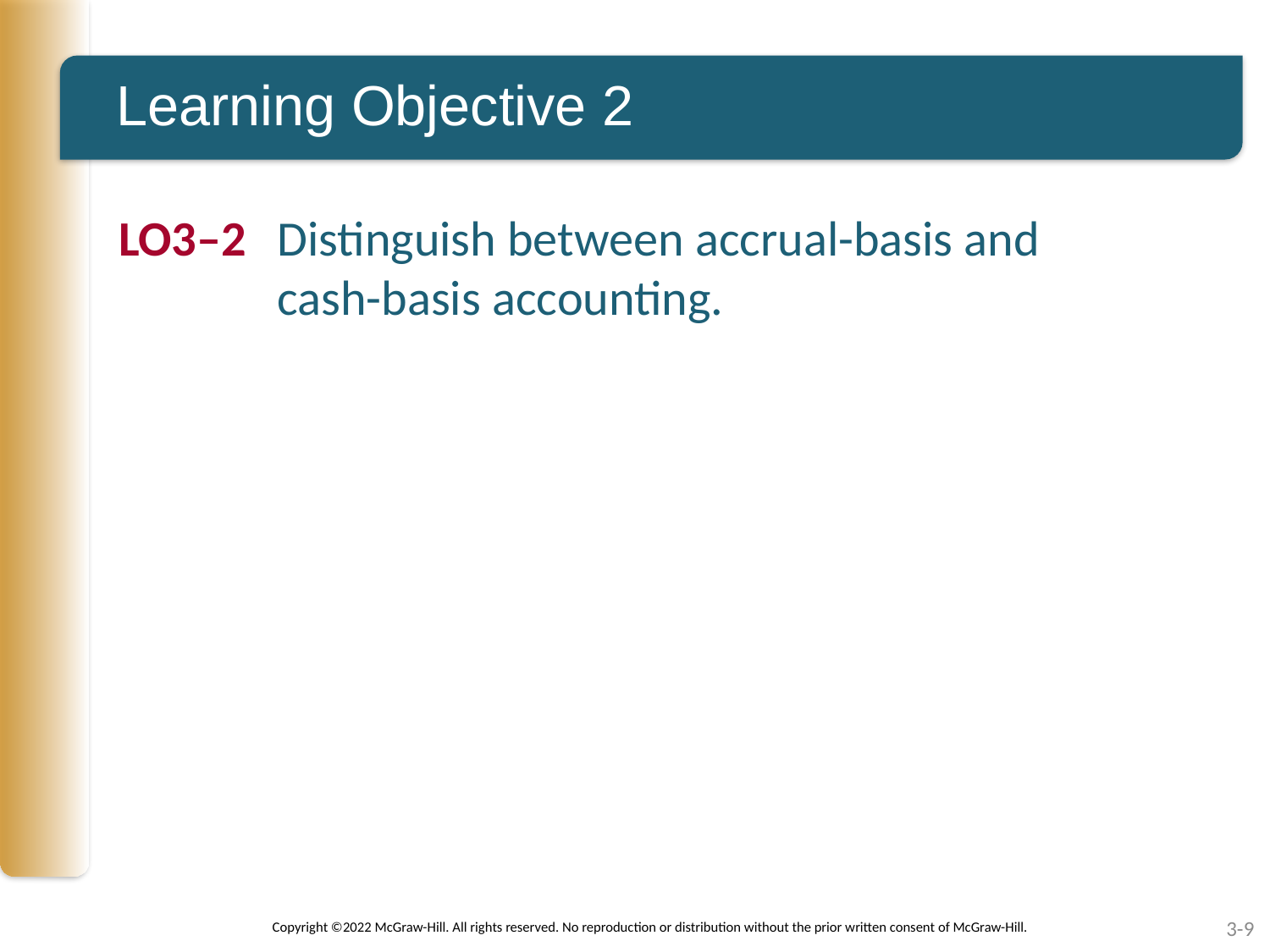

# Learning Objective 2
LO3–2	Distinguish between accrual-basis and cash-basis accounting.
Copyright ©2022 McGraw-Hill. All rights reserved. No reproduction or distribution without the prior written consent of McGraw-Hill.